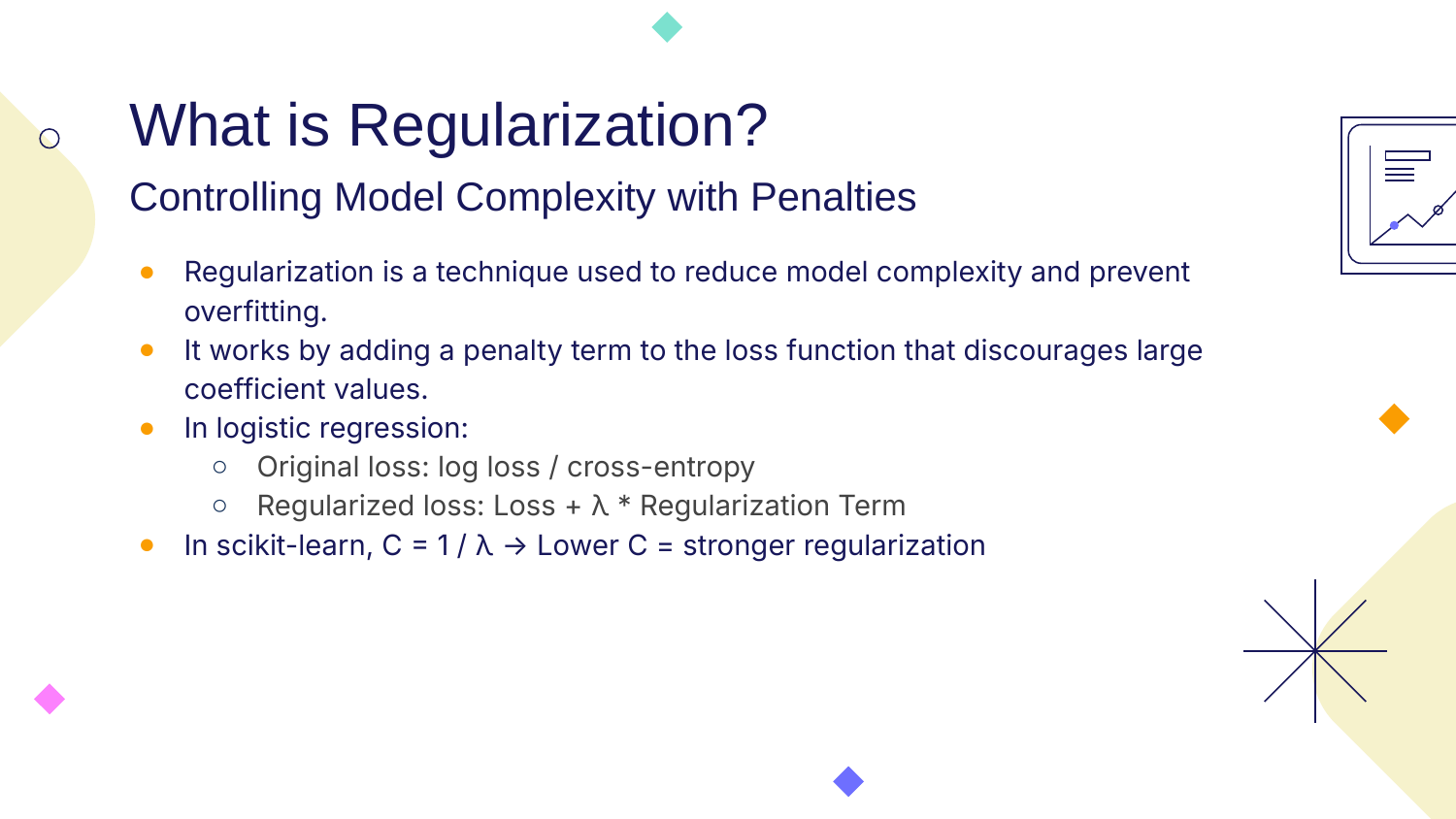

# What is Regularization?

Controlling Model Complexity with Penalties
Regularization is a technique used to reduce model complexity and prevent overfitting.
It works by adding a penalty term to the loss function that discourages large coefficient values.
In logistic regression:
Original loss: log loss / cross-entropy
Regularized loss: Loss + λ * Regularization Term
In scikit-learn, C = 1 / λ → Lower C = stronger regularization